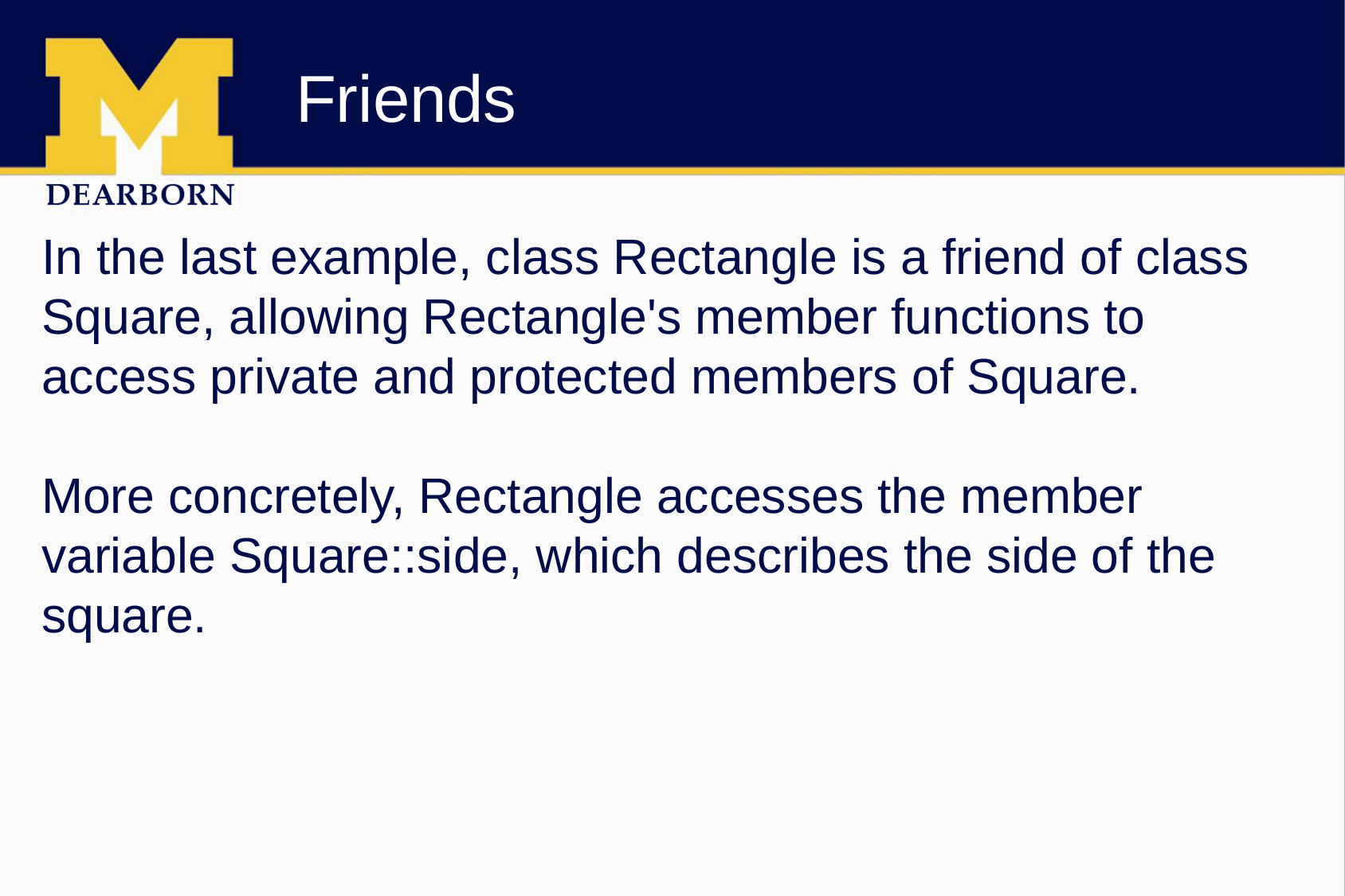

# Friends
In the last example, class Rectangle is a friend of class Square, allowing Rectangle's member functions to access private and protected members of Square.

More concretely, Rectangle accesses the member variable Square::side, which describes the side of the square.